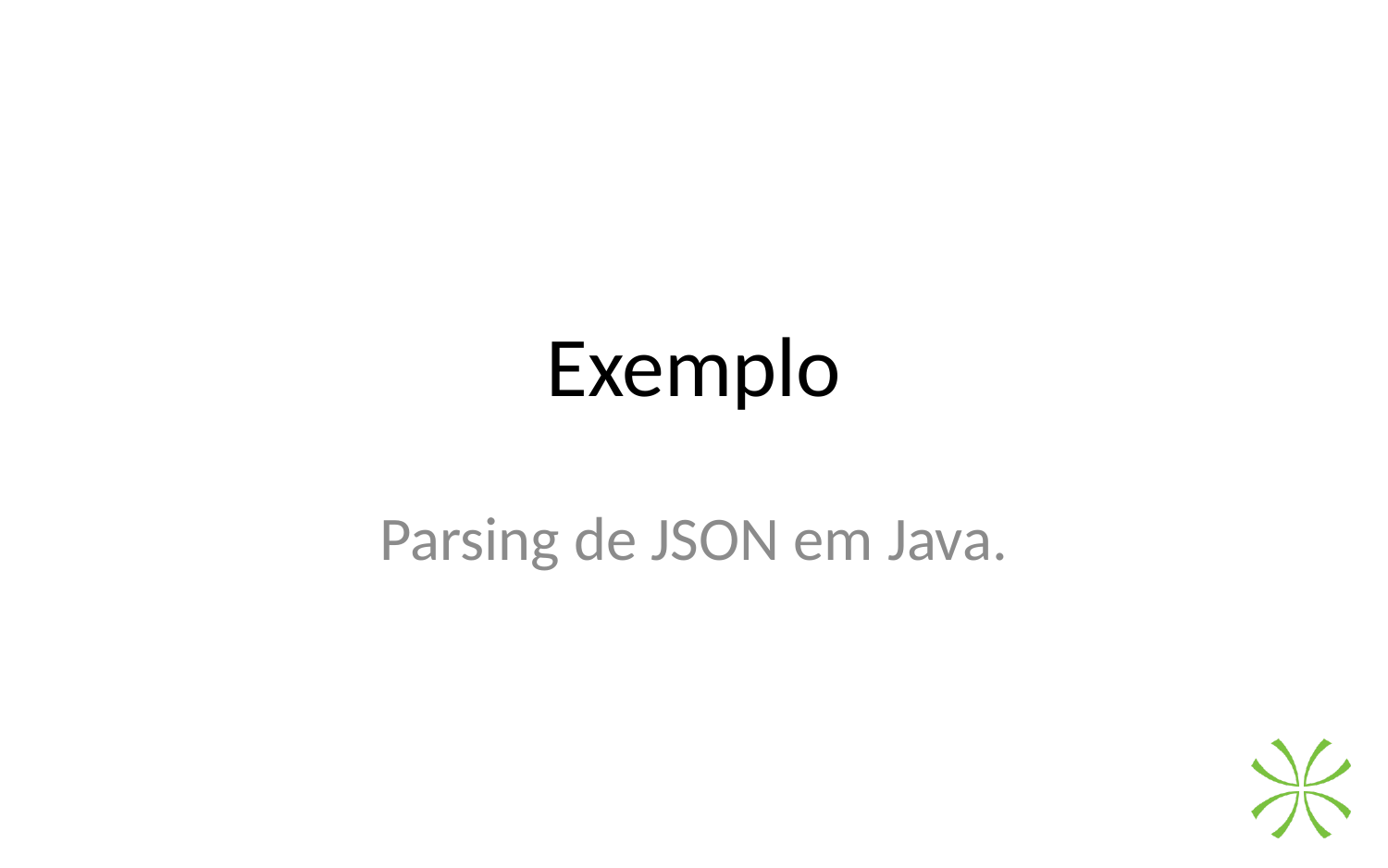

# Exemplo
Parsing de JSON em Java.